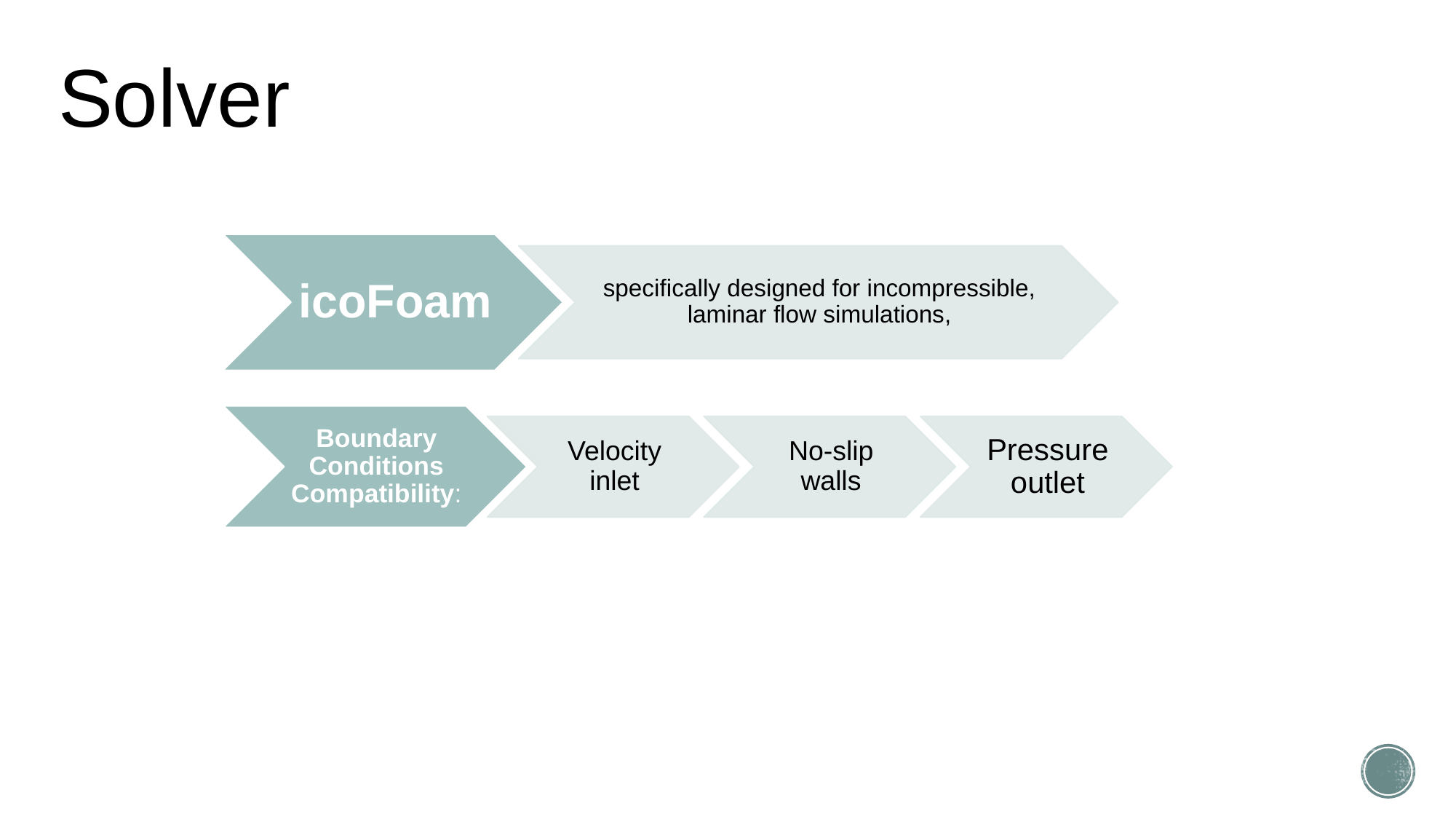

Solver
icoFoam
specifically designed for incompressible, laminar flow simulations,
Boundary Conditions Compatibility:
Velocity inlet
No-slip walls
Pressure outlet